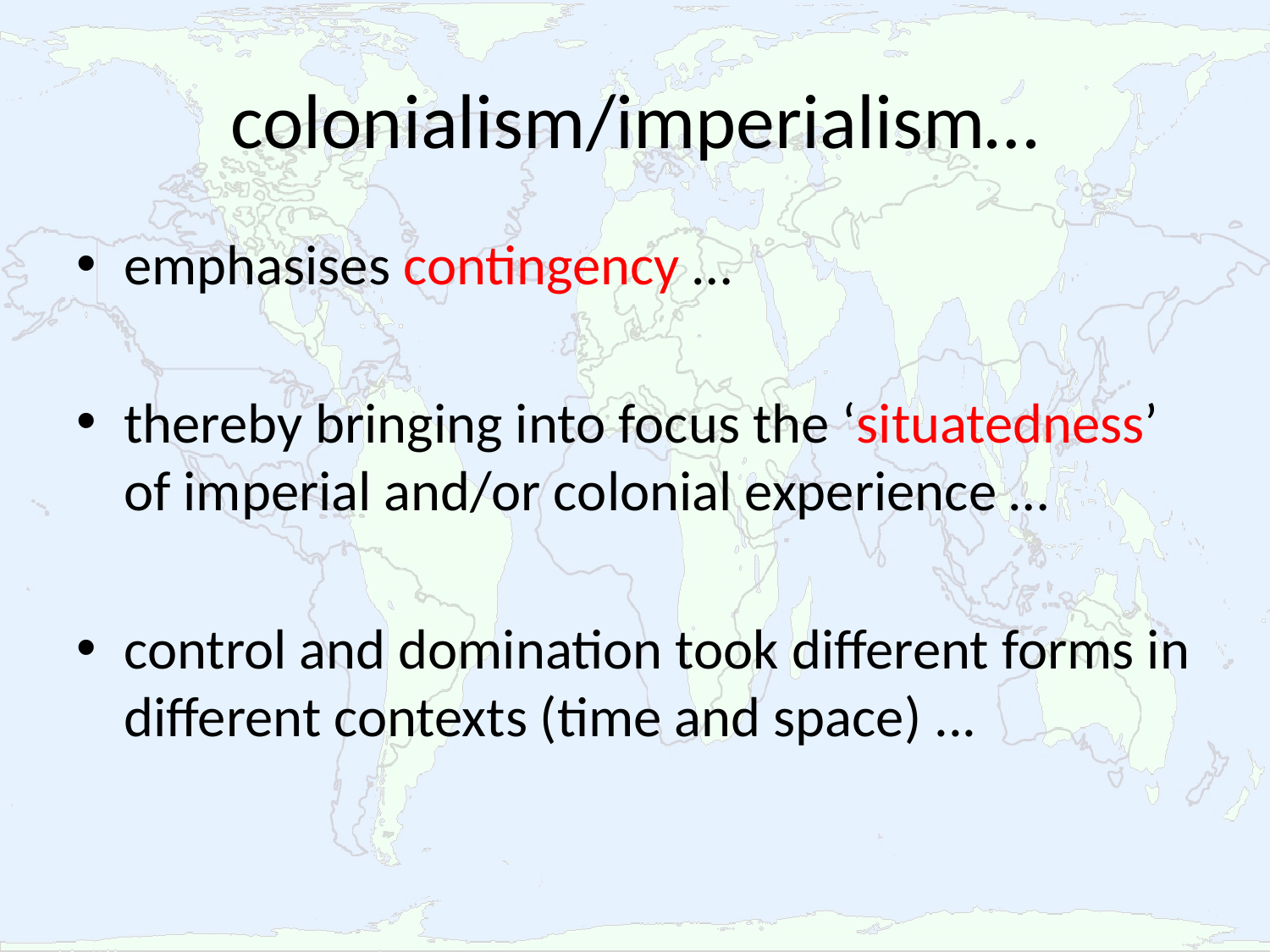

# colonialism/imperialism…
emphasises contingency …

thereby bringing into focus the ‘situatedness’ of imperial and/or colonial experience …

control and domination took different forms in different contexts (time and space) ...